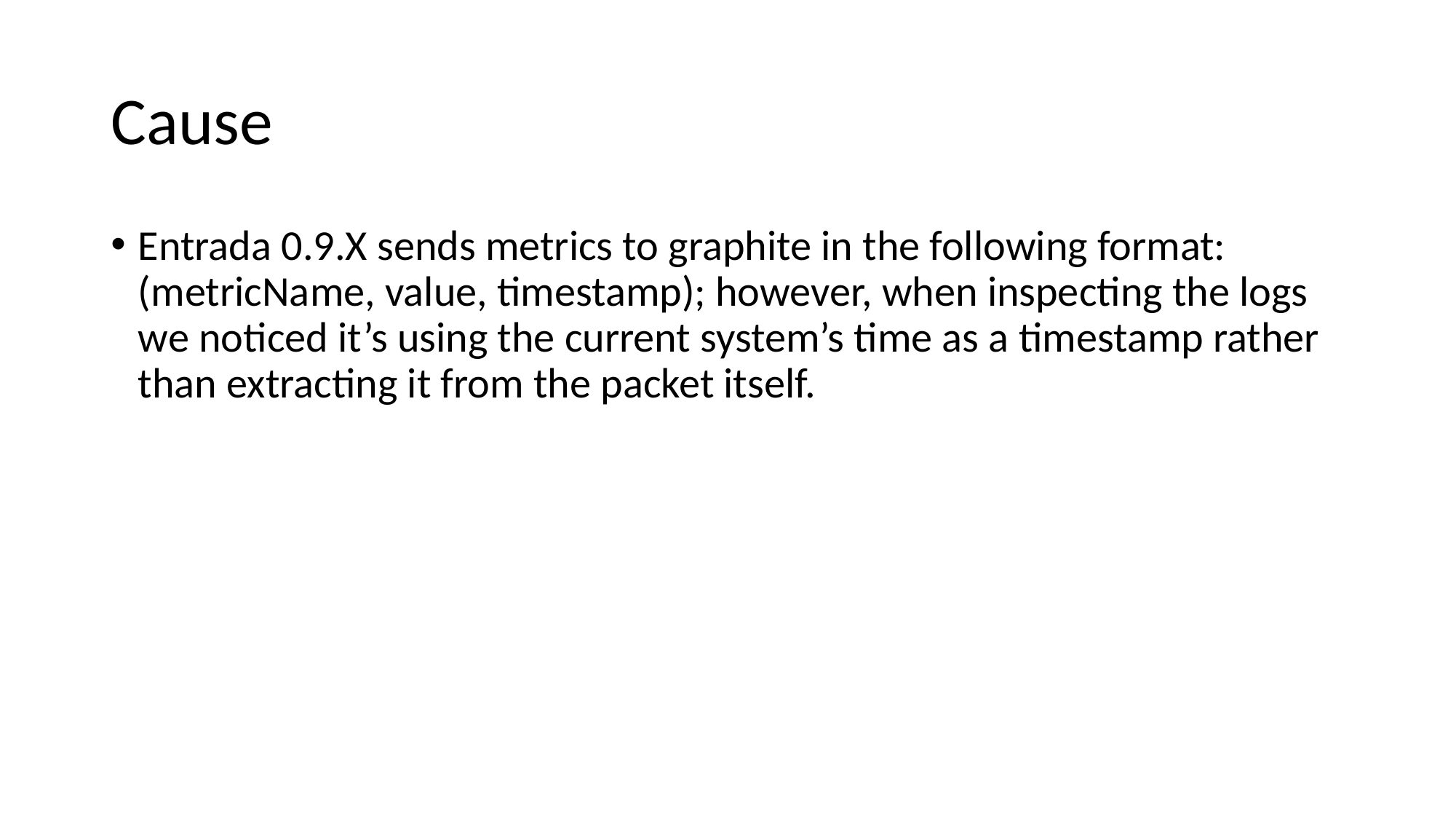

# Cause
Entrada 0.9.X sends metrics to graphite in the following format: (metricName, value, timestamp); however, when inspecting the logs we noticed it’s using the current system’s time as a timestamp rather than extracting it from the packet itself.